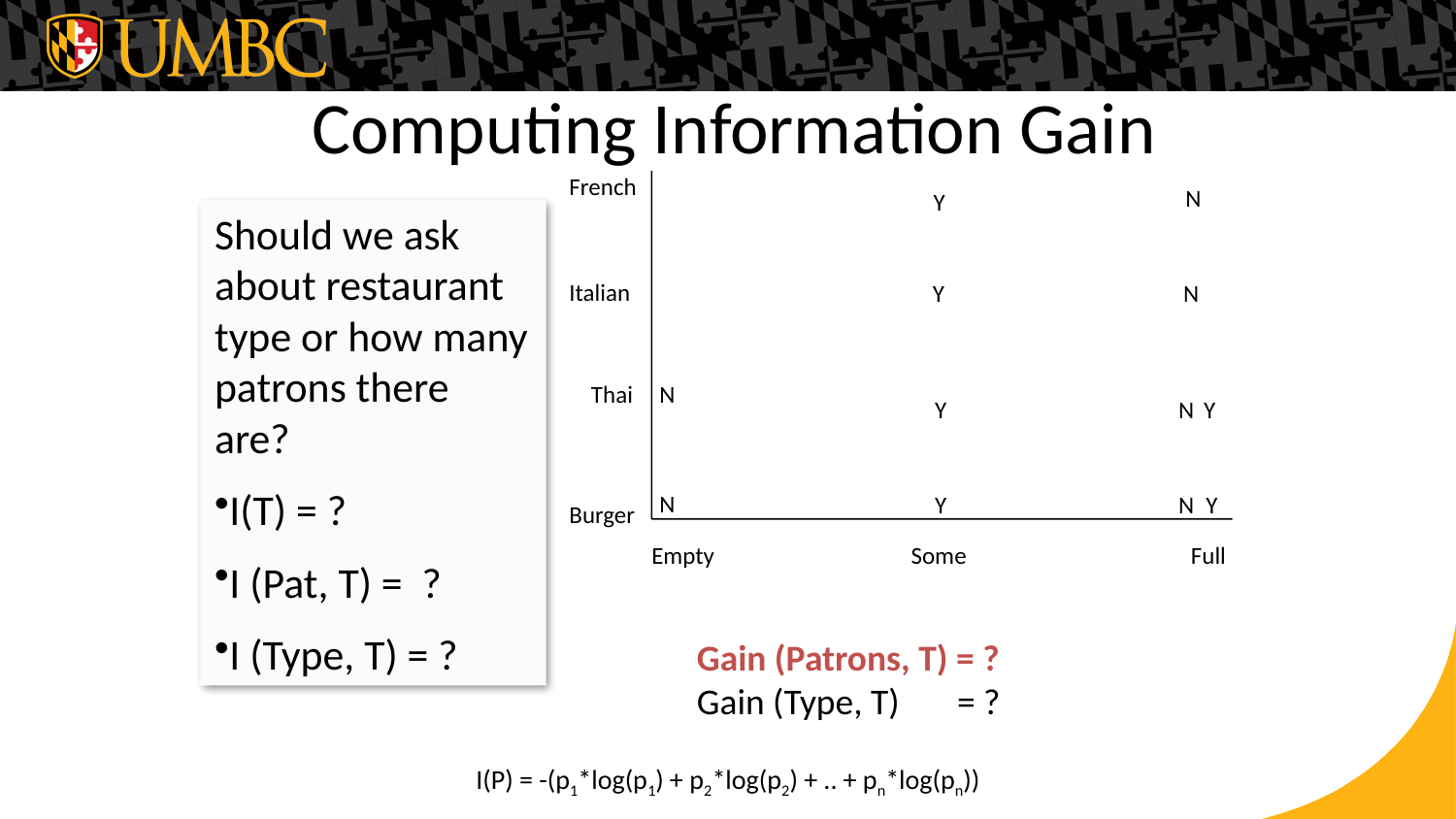

# Computing Information Gain
French

N
Y
Should we ask about restaurant type or how many patrons there are?
I(T) = ?
I (Pat, T) =  ?
I (Type, T) = ?
Italian
Y
N
Thai
N
Y
N
Y
N
Y
N
Y
Burger

Some
Empty
Full
Gain (Patrons, T) = ?
Gain (Type, T)       = ?
I(P) = -(p1*log(p1) + p2*log(p2) + .. + pn*log(pn))